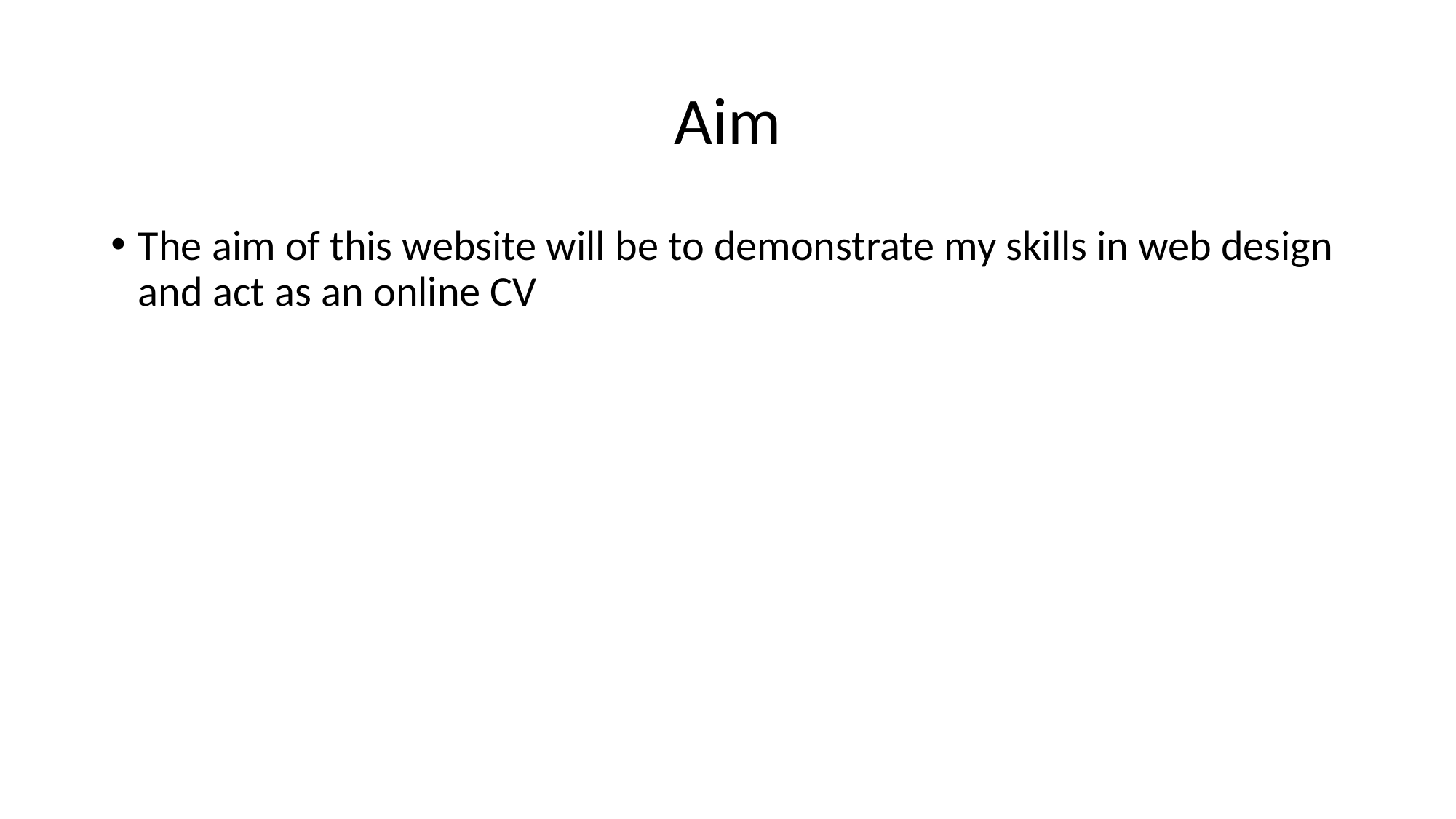

# Aim
The aim of this website will be to demonstrate my skills in web design and act as an online CV